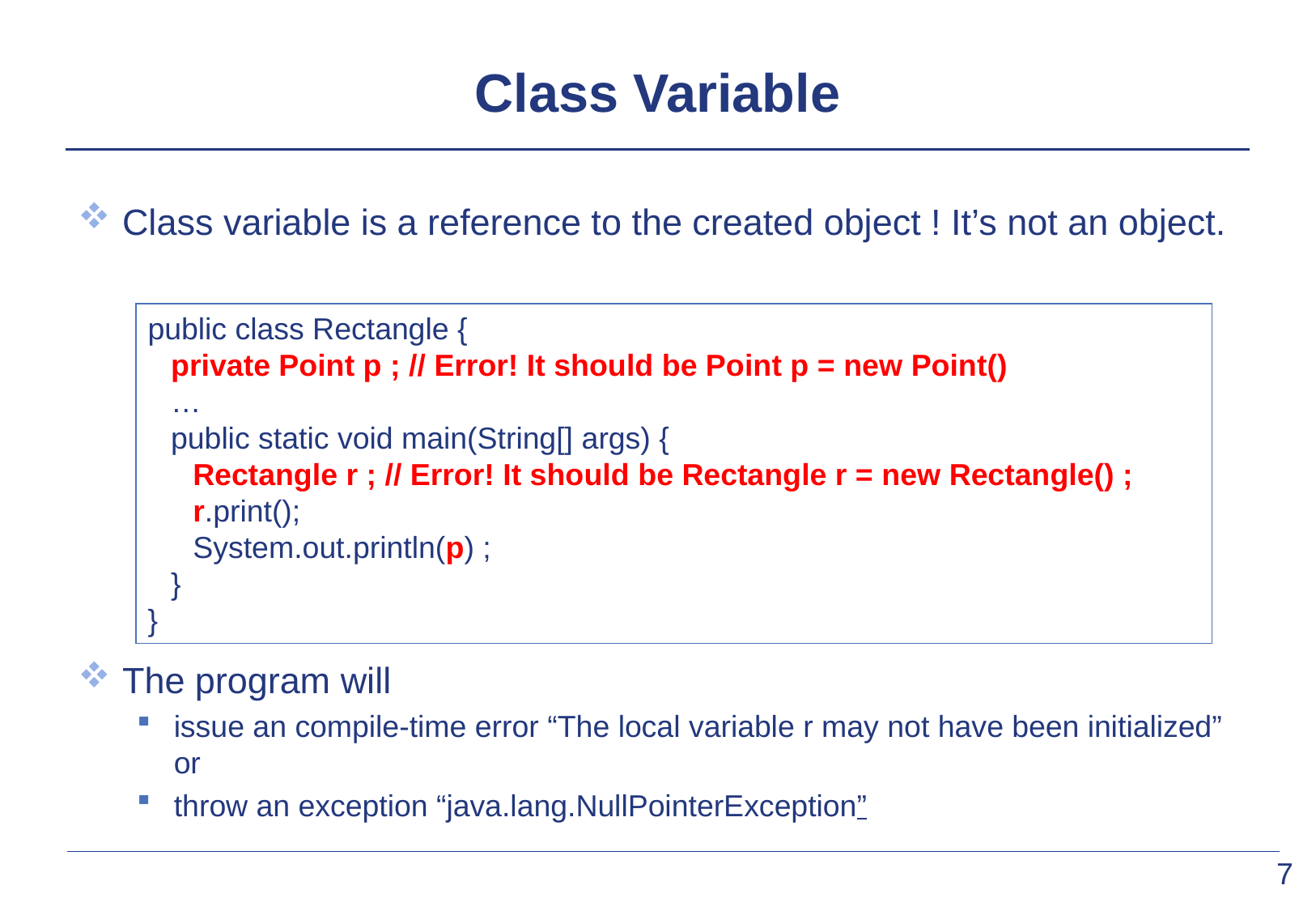

# Class Variable
Class variable is a reference to the created object ! It’s not an object.

The program will
issue an compile-time error “The local variable r may not have been initialized” or
throw an exception “java.lang.NullPointerException”
public class Rectangle {
	private Point p ; // Error! It should be Point p = new Point()
	…
	public static void main(String[] args) {
		Rectangle r ; // Error! It should be Rectangle r = new Rectangle() ;
		r.print();
		System.out.println(p) ;
	}
}